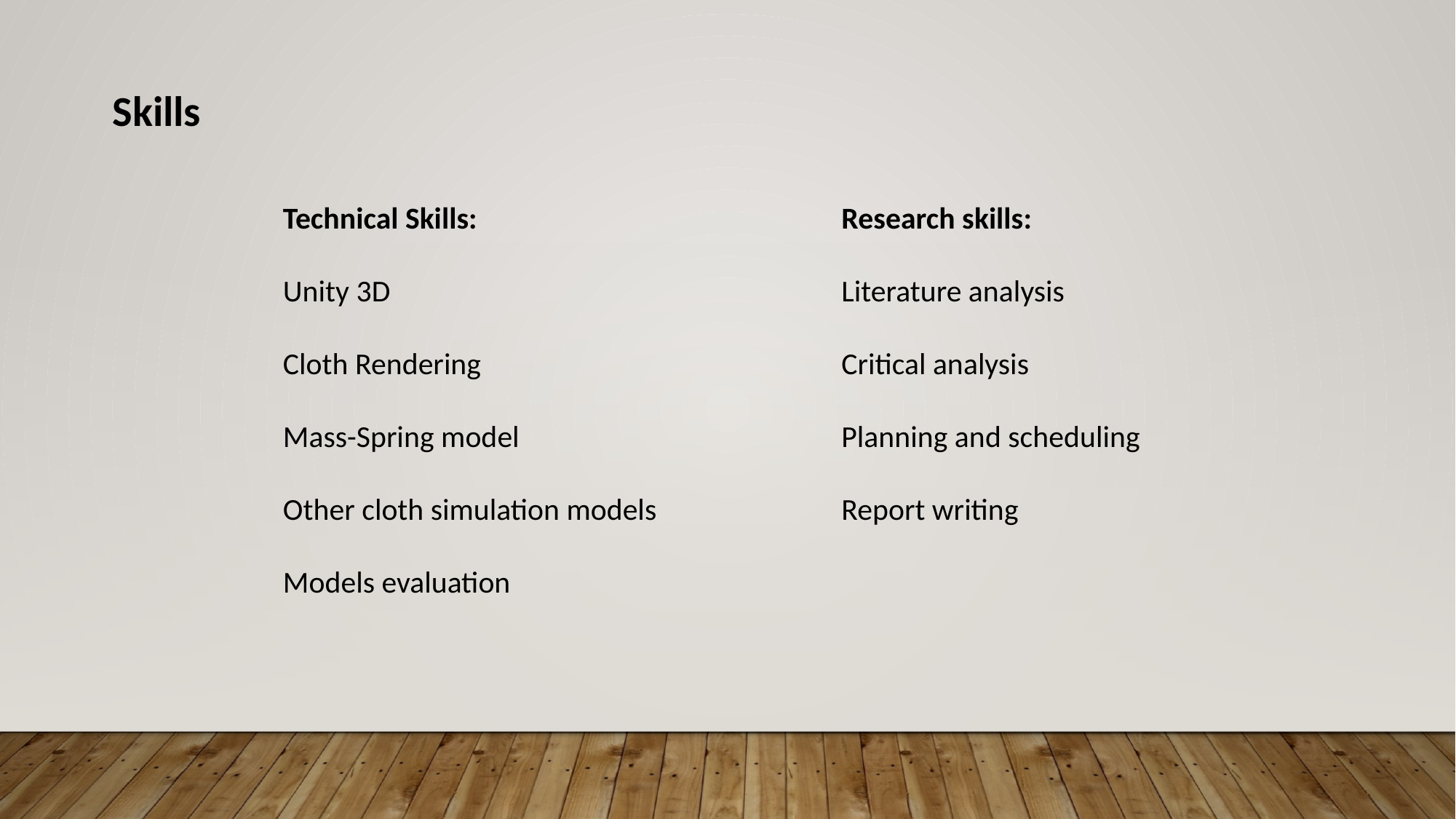

Skills
Technical Skills:

Unity 3D

Cloth Rendering

Mass-Spring model

Other cloth simulation models

Models evaluation
Research skills:

Literature analysis

Critical analysis

Planning and scheduling

Report writing